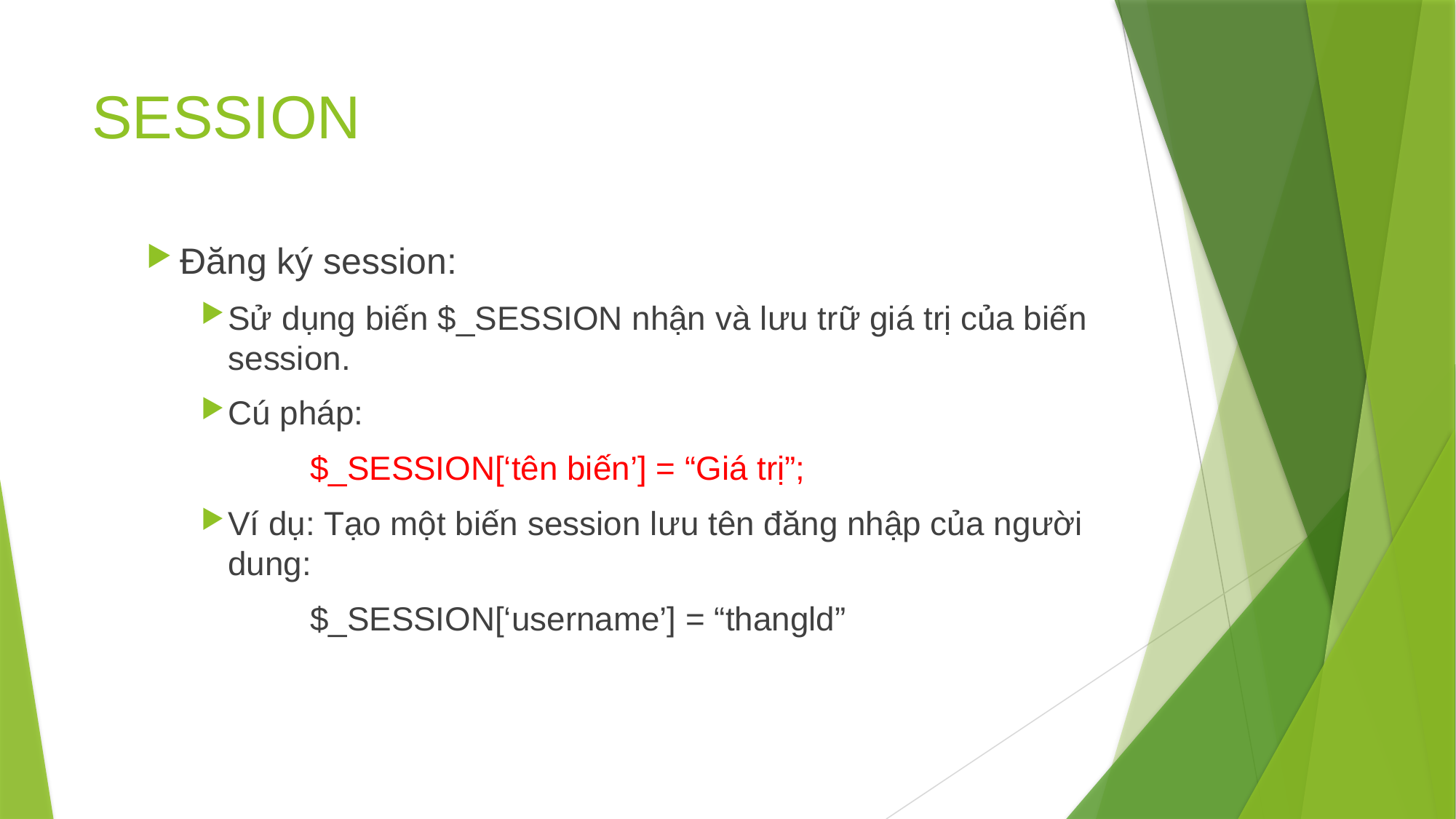

# SESSION
Đăng ký session:
Sử dụng biến $_SESSION nhận và lưu trữ giá trị của biến session.
Cú pháp:
	$_SESSION[‘tên biến’] = “Giá trị”;
Ví dụ: Tạo một biến session lưu tên đăng nhập của người dung:
	$_SESSION[‘username’] = “thangld”